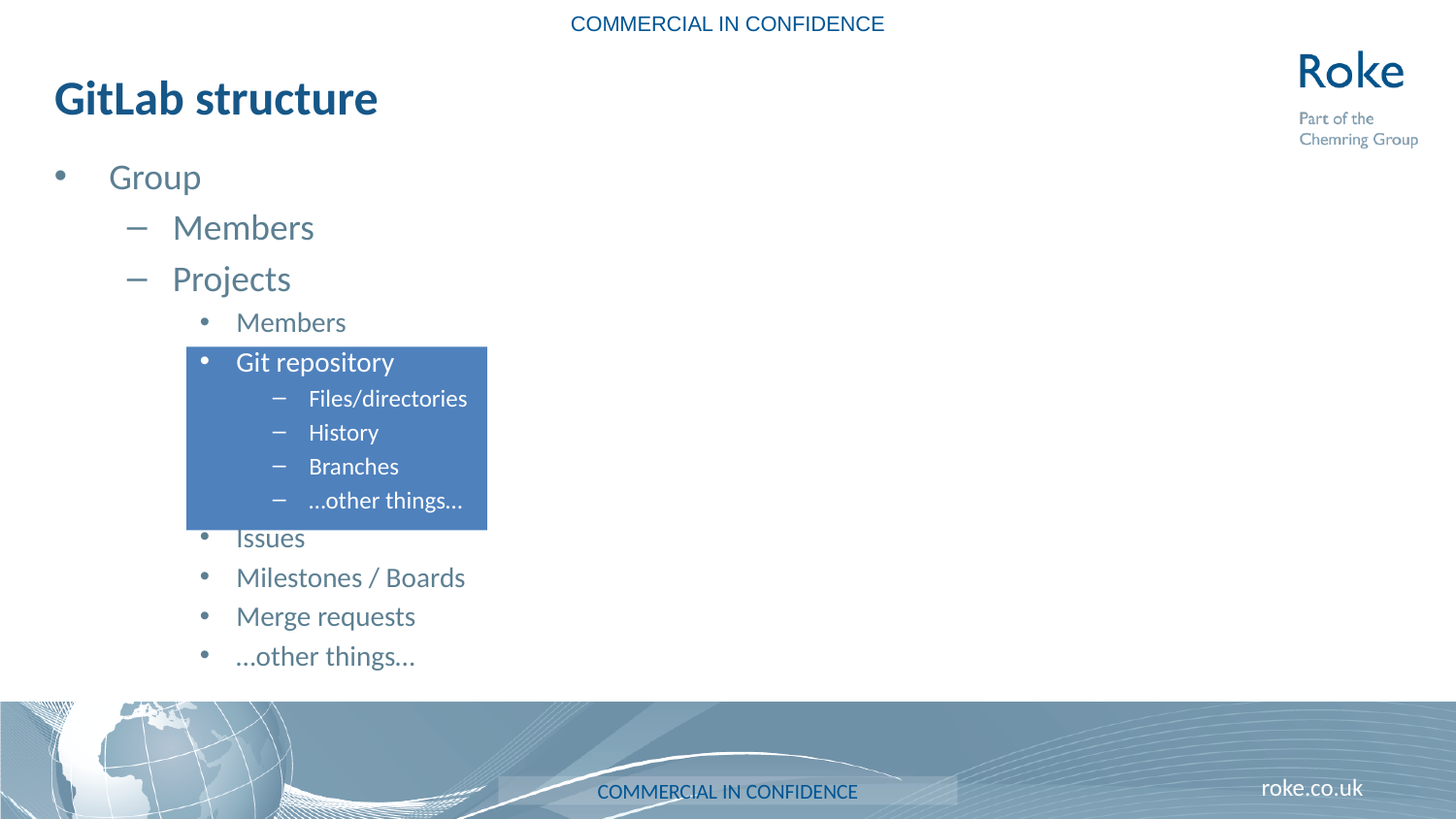

COMMERCIAL IN CONFIDENCE
# GitLab structure
Group
Members
Projects
Members
Git repository
Files/directories
History
Branches
…other things…
Issues
Milestones / Boards
Merge requests
…other things…

COMMERCIAL IN CONFIDENCE